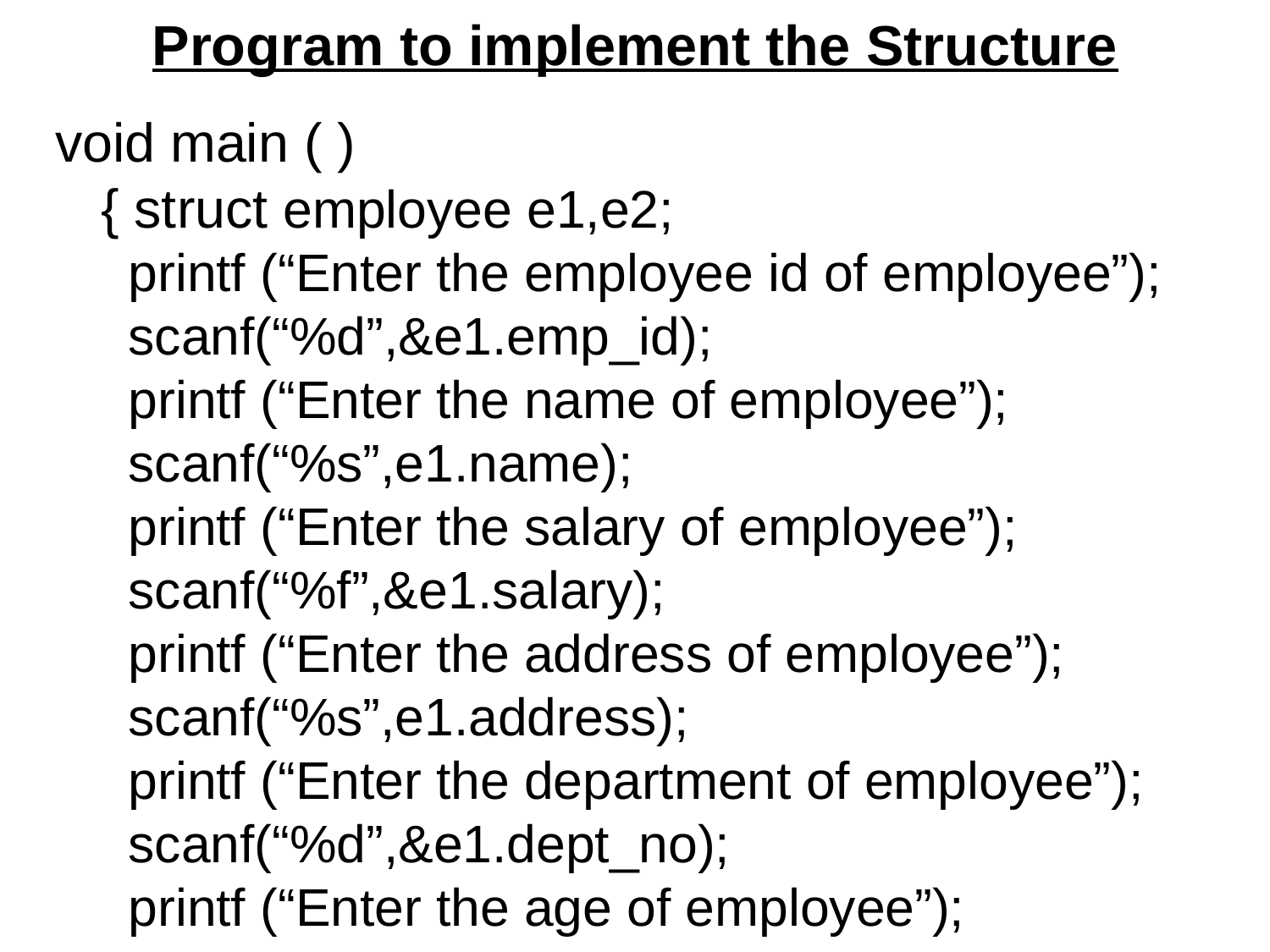

Program to implement the Structure

void main ( )
   { struct employee e1,e2;
     printf (“Enter the employee id of employee”);
     scanf(“%d”,&e1.emp_id);
     printf (“Enter the name of employee”);
     scanf(“%s”,e1.name);
     printf (“Enter the salary of employee”);
     scanf(“%f”,&e1.salary);
     printf (“Enter the address of employee”);
     scanf(“%s”,e1.address);
     printf (“Enter the department of employee”);
     scanf(“%d”,&e1.dept_no);
     printf (“Enter the age of employee”);